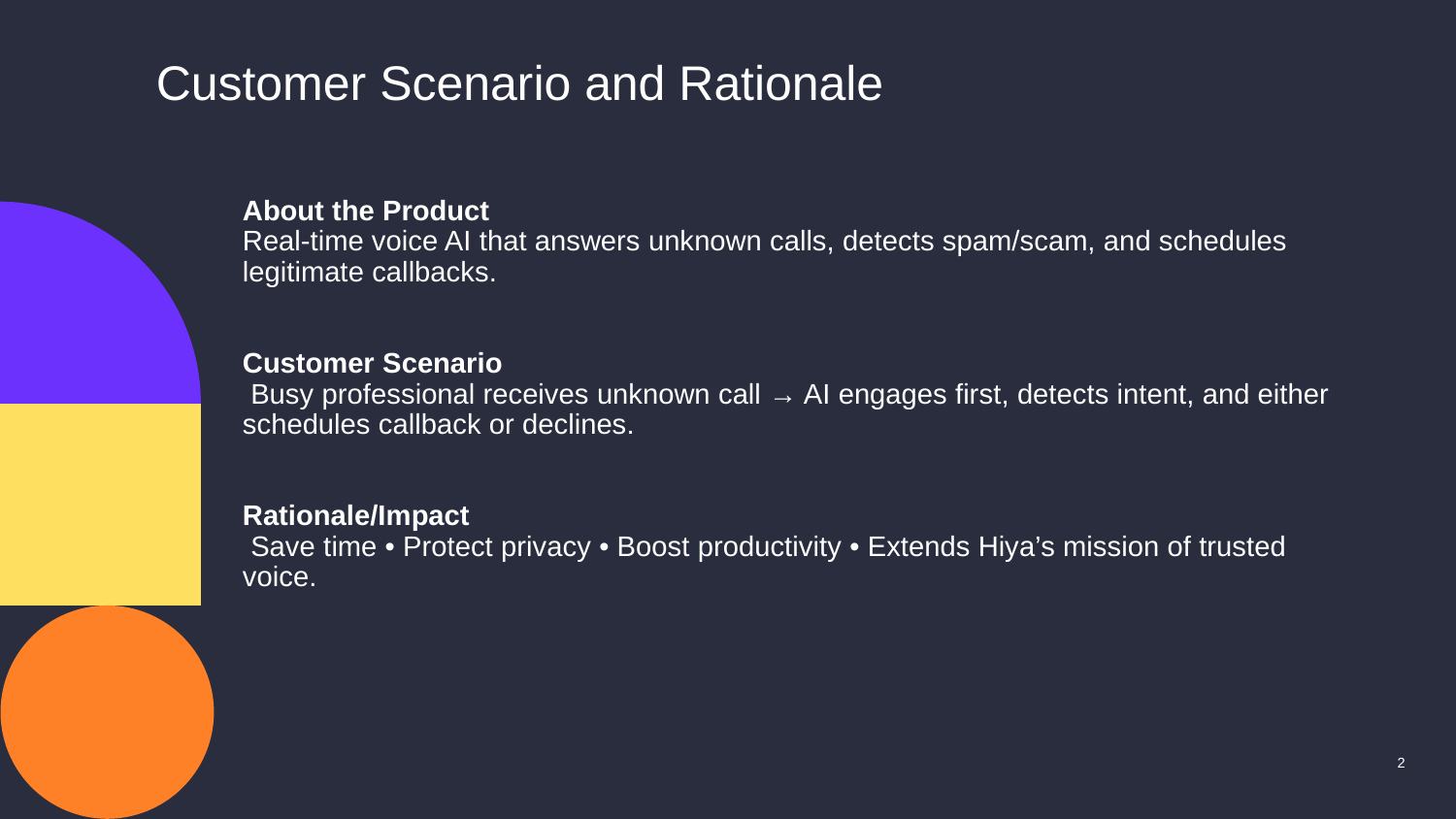

# Customer Scenario and Rationale
About the Product
Real-time voice AI that answers unknown calls, detects spam/scam, and schedules legitimate callbacks.

Customer Scenario
 Busy professional receives unknown call → AI engages first, detects intent, and either schedules callback or declines.

Rationale/Impact
 Save time • Protect privacy • Boost productivity • Extends Hiya’s mission of trusted voice.